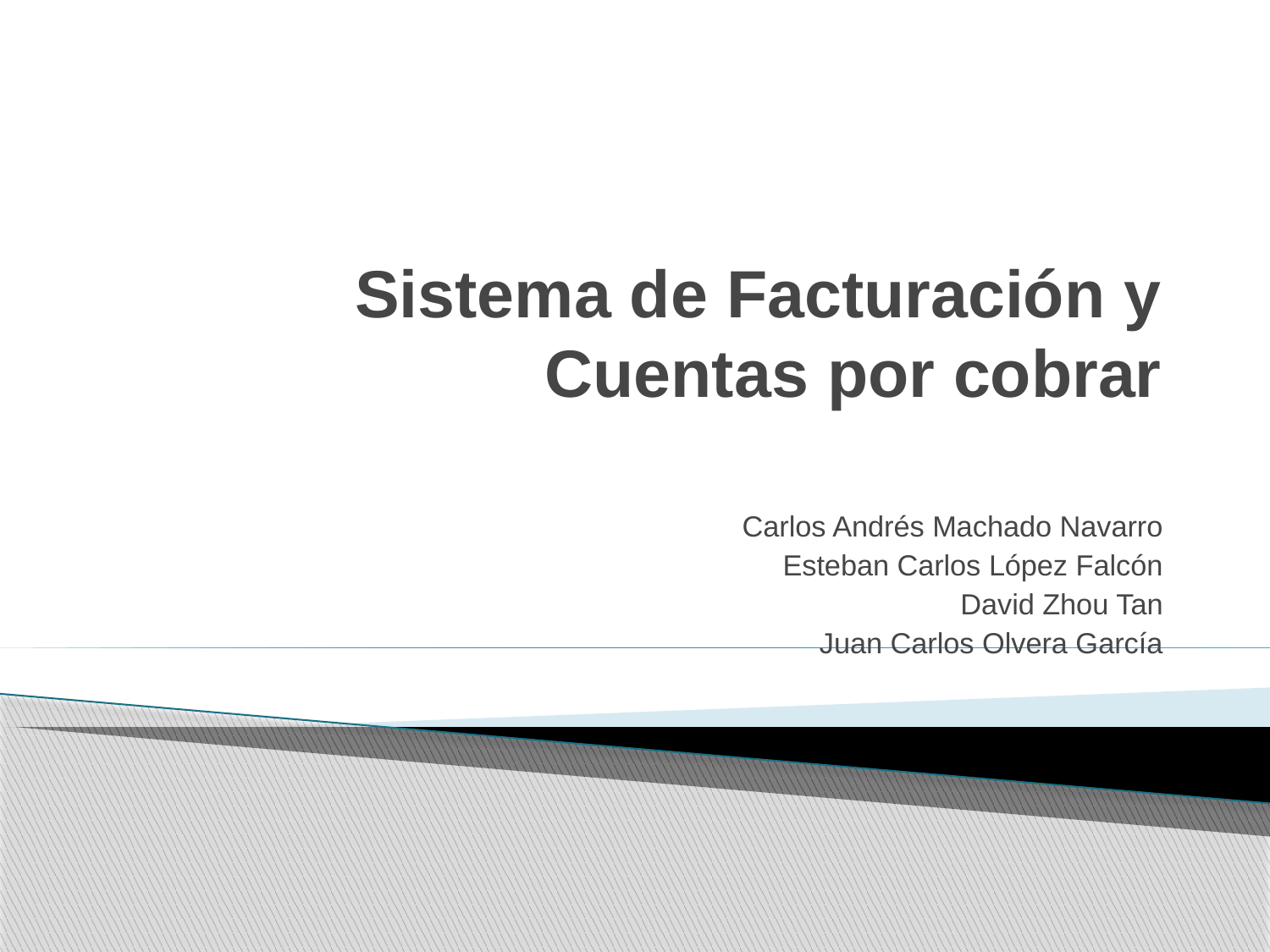

# Sistema de Facturación y Cuentas por cobrar
Carlos Andrés Machado Navarro
Esteban Carlos López Falcón
David Zhou Tan
Juan Carlos Olvera García